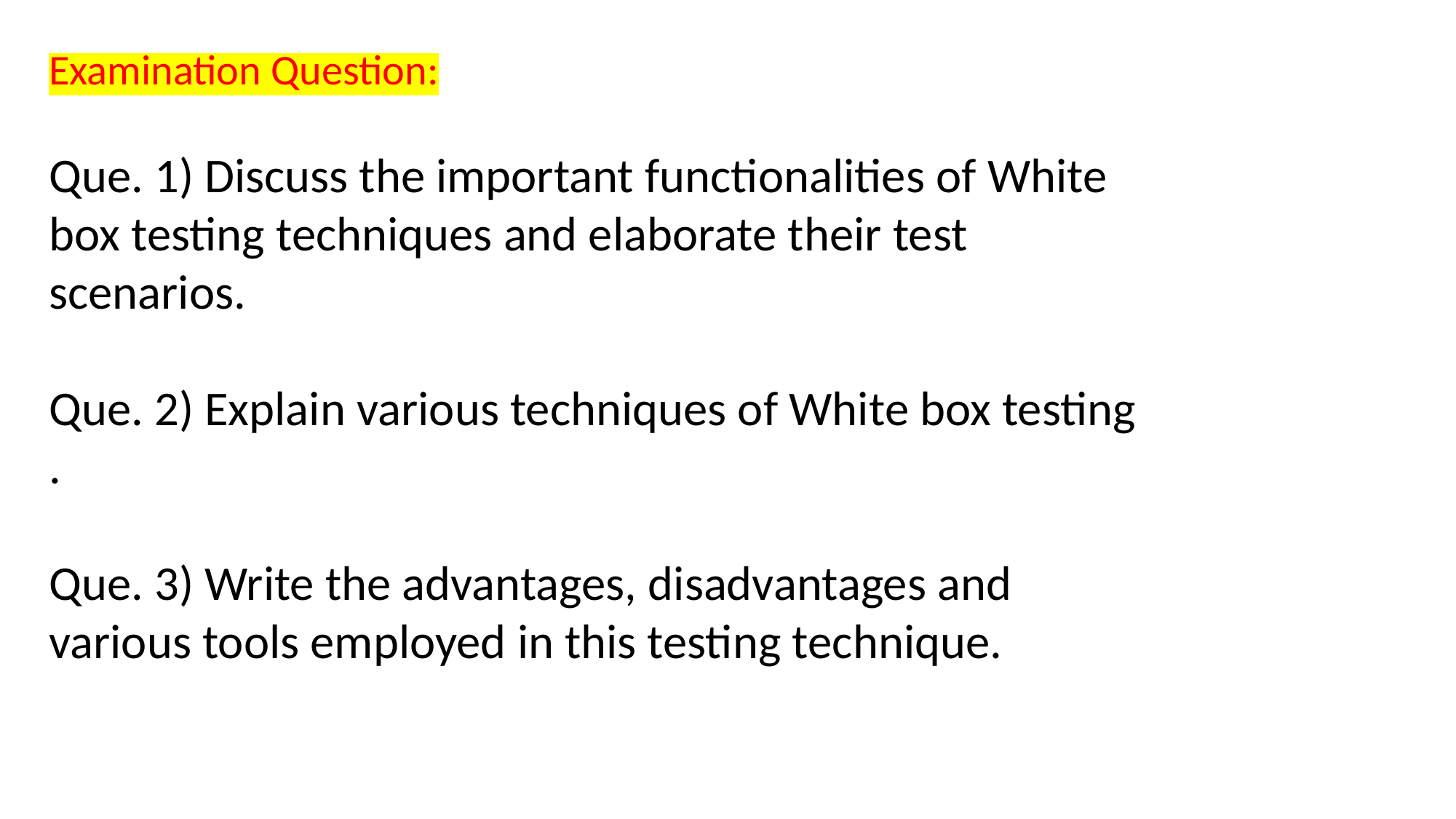

Examination Question:

Que. 1) Discuss the important functionalities of White box testing techniques and elaborate their test scenarios.

Que. 2) Explain various techniques of White box testing .

Que. 3) Write the advantages, disadvantages and various tools employed in this testing technique.